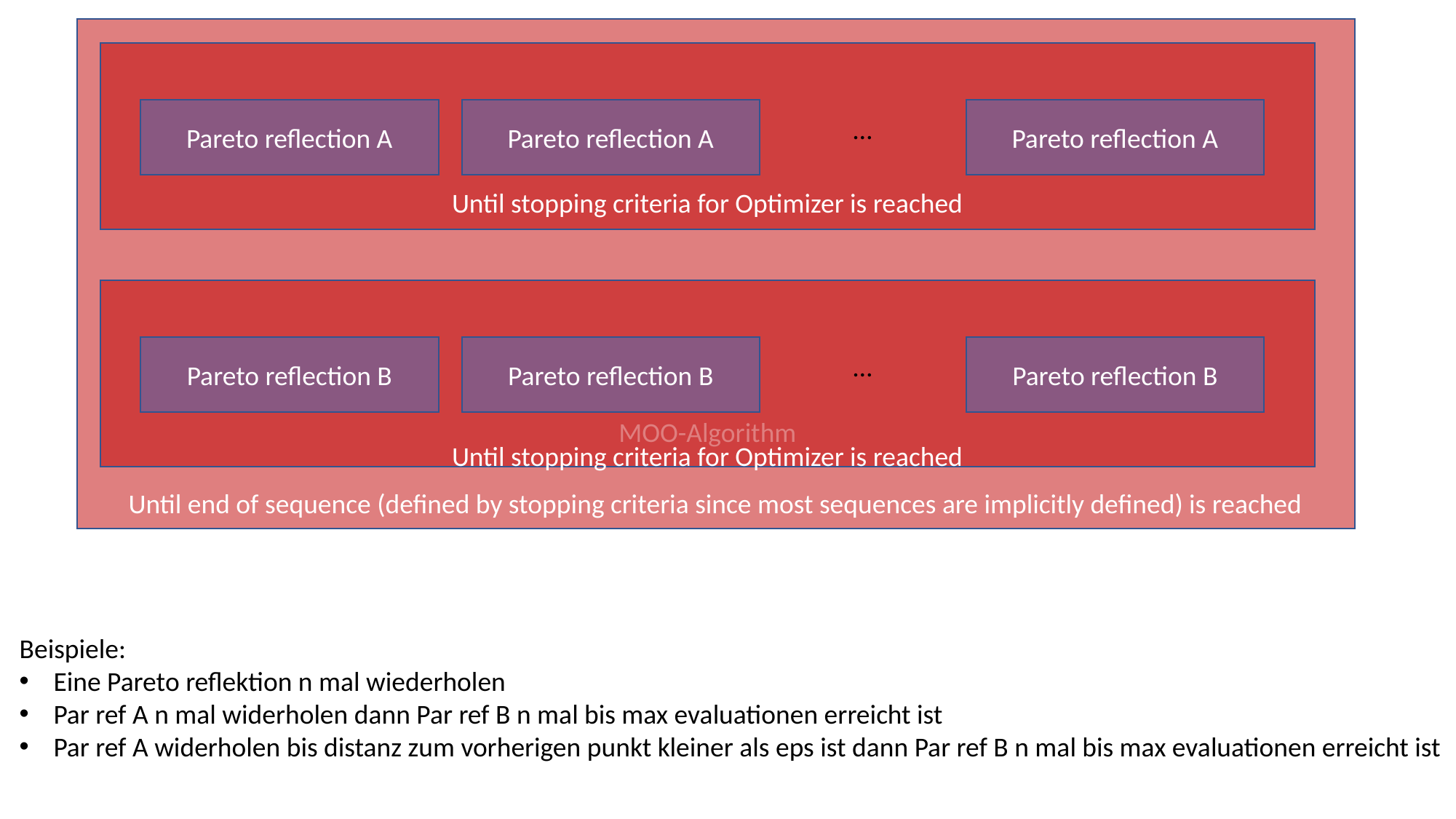

Until end of sequence (defined by stopping criteria since most sequences are implicitly defined) is reached

Until stopping criteria for Optimizer is reached

MOO-Algorithm
Pareto reflection A
Pareto reflection A
Pareto reflection A
…

Until stopping criteria for Optimizer is reached

Pareto reflection B
Pareto reflection B
Pareto reflection B
…
Beispiele:
Eine Pareto reflektion n mal wiederholen
Par ref A n mal widerholen dann Par ref B n mal bis max evaluationen erreicht ist
Par ref A widerholen bis distanz zum vorherigen punkt kleiner als eps ist dann Par ref B n mal bis max evaluationen erreicht ist